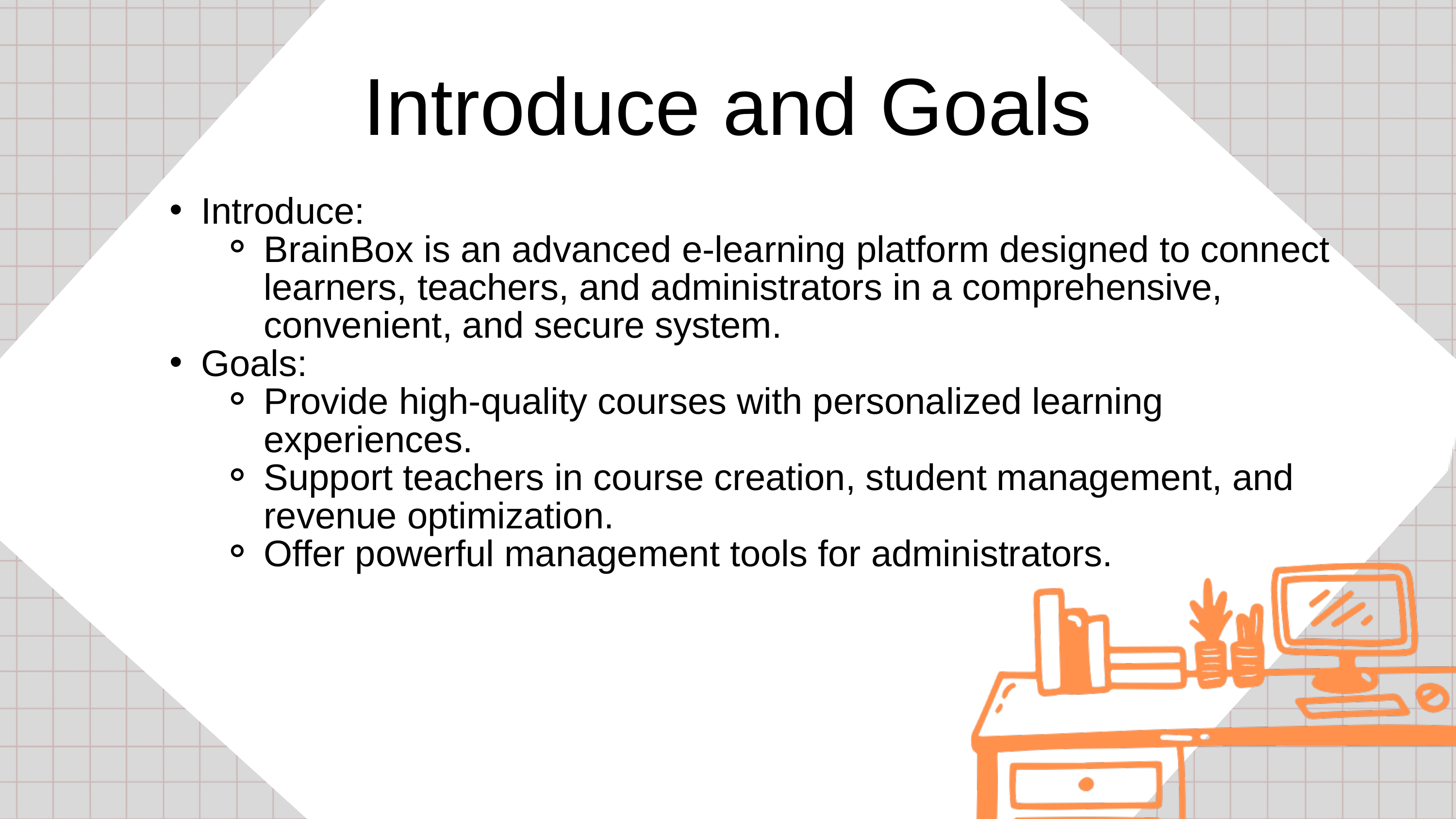

Introduce and Goals
Introduce:
BrainBox is an advanced e-learning platform designed to connect learners, teachers, and administrators in a comprehensive, convenient, and secure system.
Goals:
Provide high-quality courses with personalized learning experiences.
Support teachers in course creation, student management, and revenue optimization.
Offer powerful management tools for administrators.